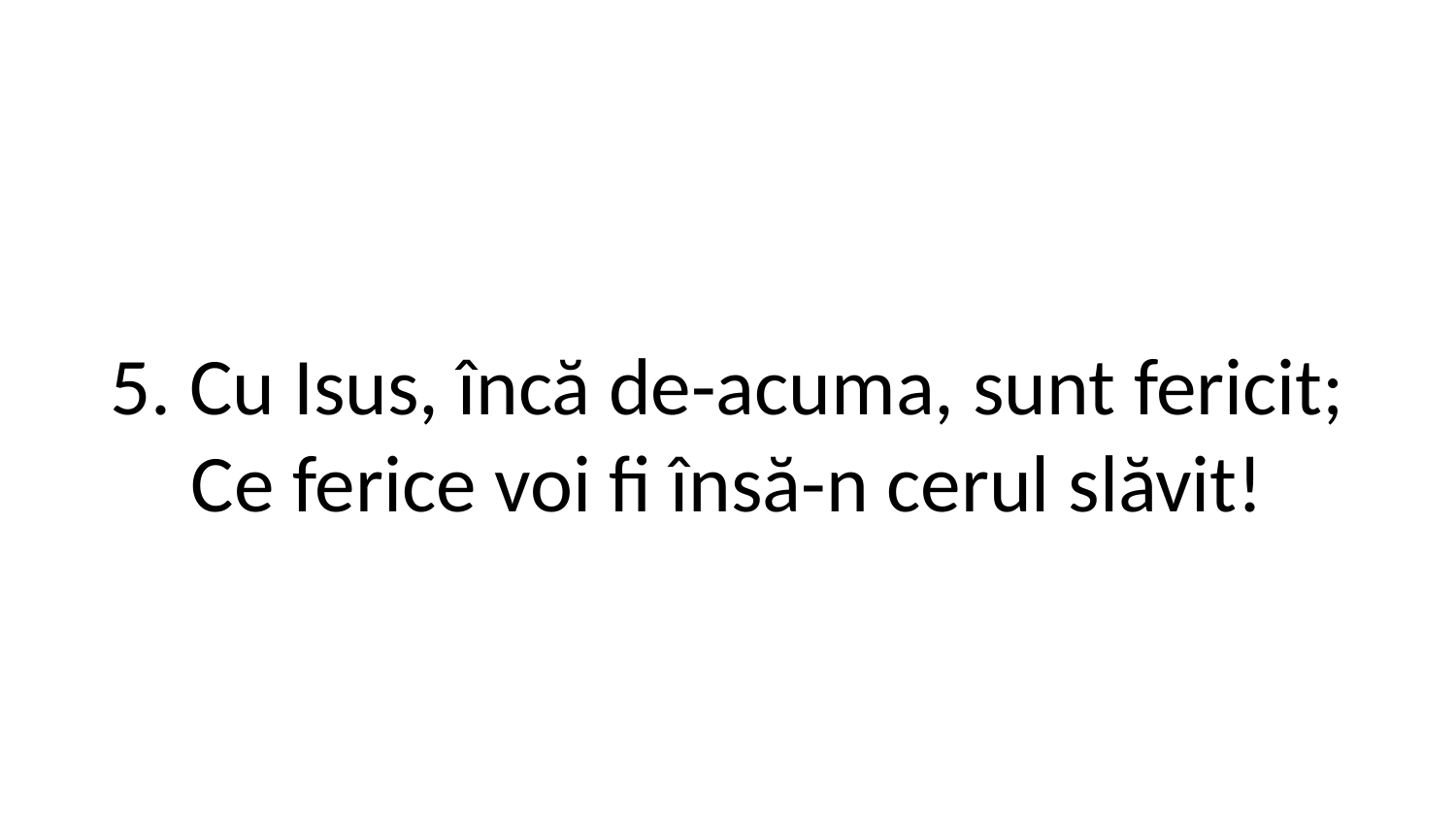

5. Cu Isus, încă de-acuma, sunt fericit;
Ce ferice voi fi însă-n cerul slăvit!